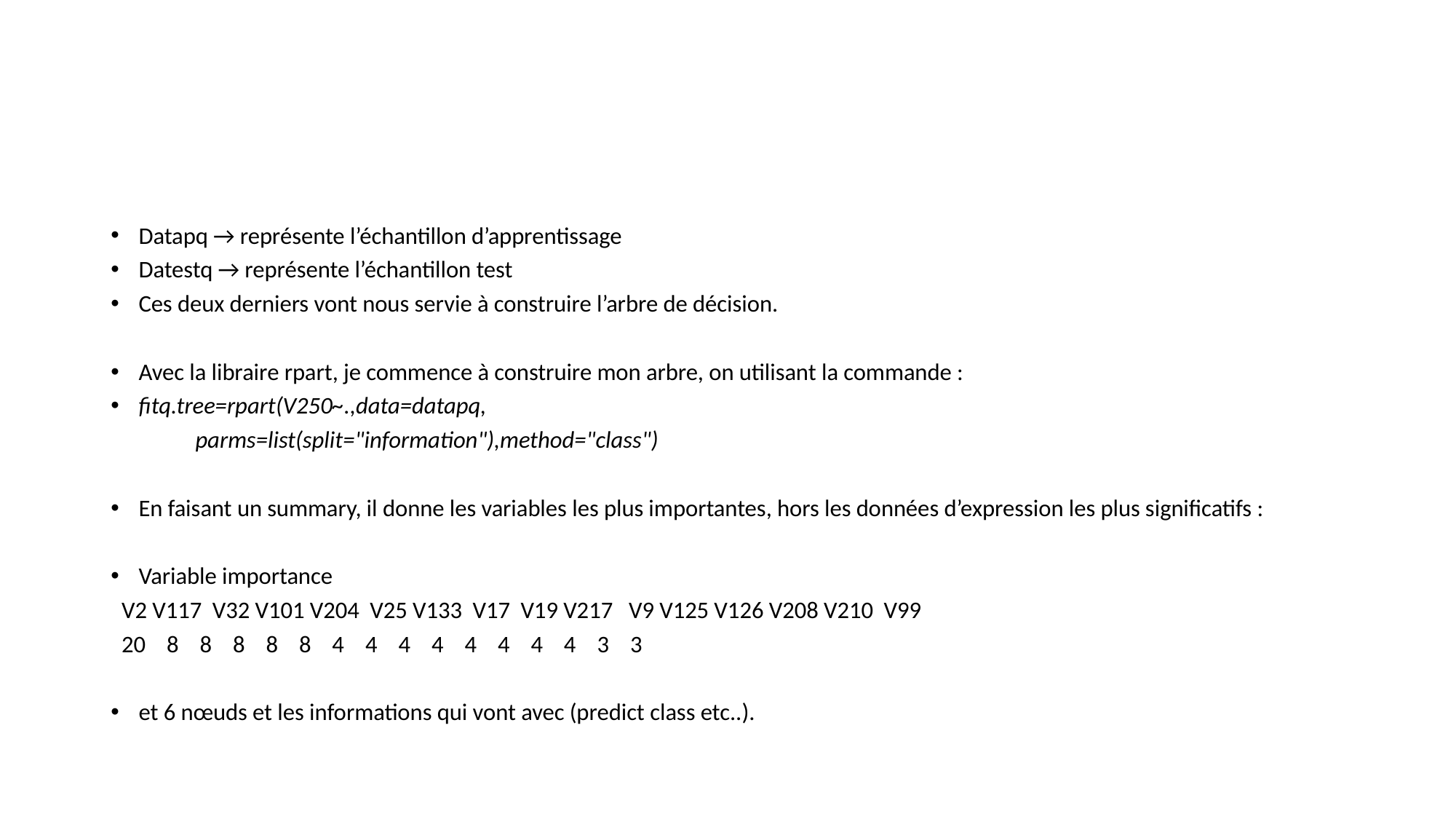

Datapq → représente l’échantillon d’apprentissage
Datestq → représente l’échantillon test
Ces deux derniers vont nous servie à construire l’arbre de décision.

Avec la libraire rpart, je commence à construire mon arbre, on utilisant la commande :
fitq.tree=rpart(V250~.,data=datapq,
                parms=list(split="information"),method="class")

En faisant un summary, il donne les variables les plus importantes, hors les données d’expression les plus significatifs :

Variable importance
  V2 V117  V32 V101 V204  V25 V133  V17  V19 V217   V9 V125 V126 V208 V210  V99
  20    8    8    8    8    8    4    4    4    4    4    4    4    4    3    3

et 6 nœuds et les informations qui vont avec (predict class etc..).